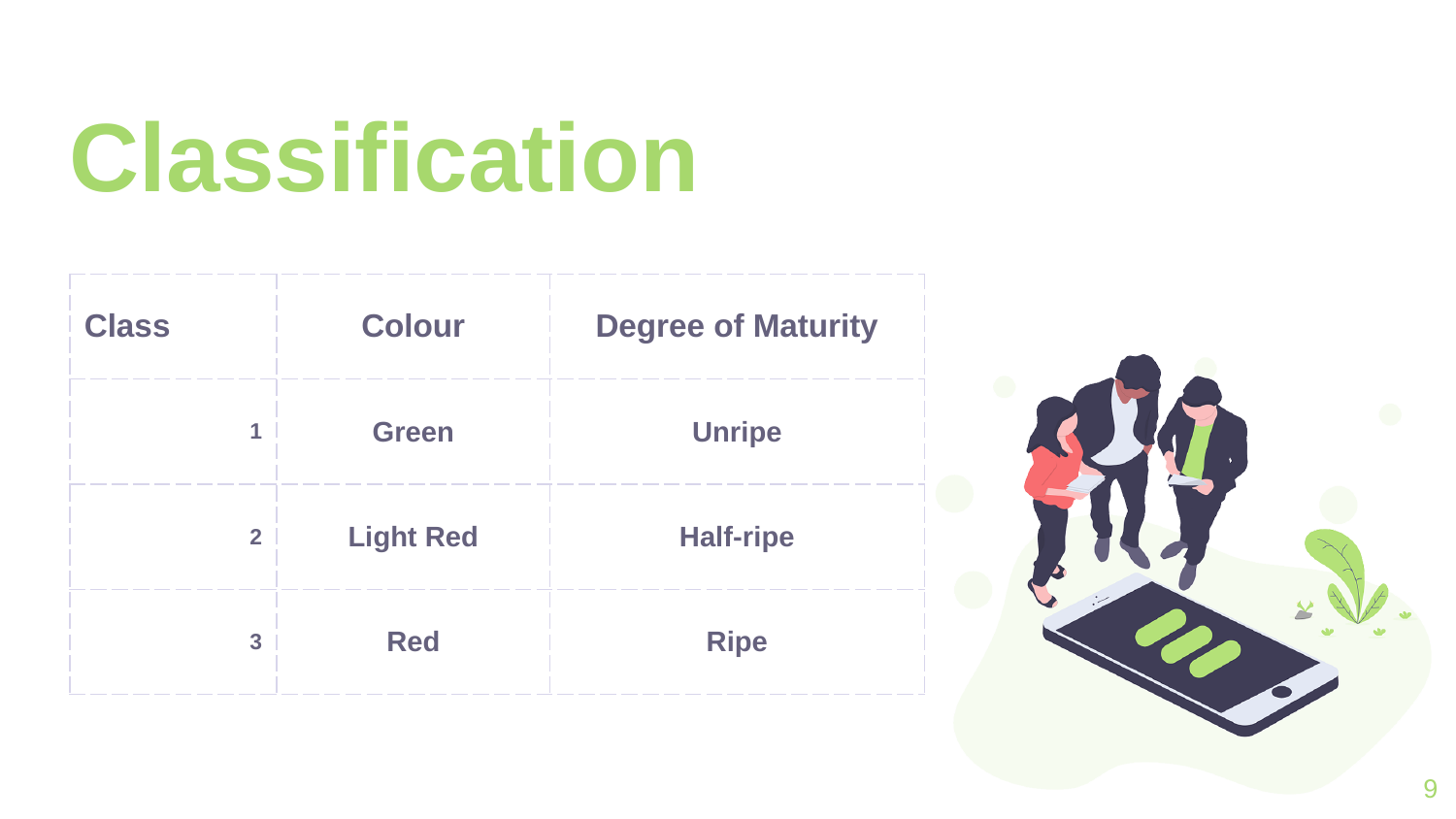

# Classification
| Class | Colour | Degree of Maturity |
| --- | --- | --- |
| 1 | Green | Unripe |
| 2 | Light Red | Half-ripe |
| 3 | Red | Ripe |
9